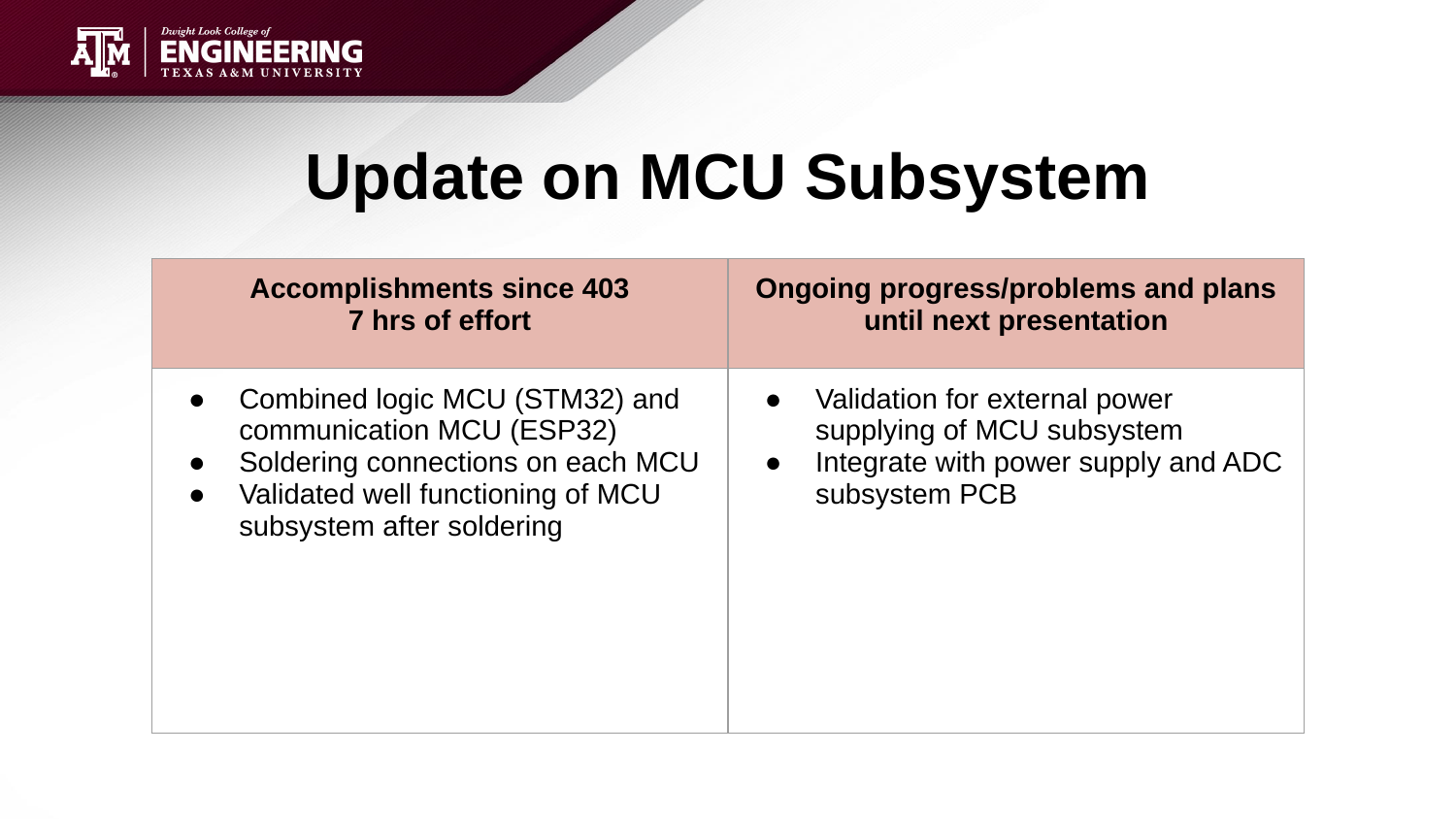

# Update on MCU Subsystem
| Accomplishments since 403 7 hrs of effort | Ongoing progress/problems and plans until next presentation |
| --- | --- |
| Combined logic MCU (STM32) and communication MCU (ESP32) Soldering connections on each MCU Validated well functioning of MCU subsystem after soldering | Validation for external power supplying of MCU subsystem Integrate with power supply and ADC subsystem PCB |